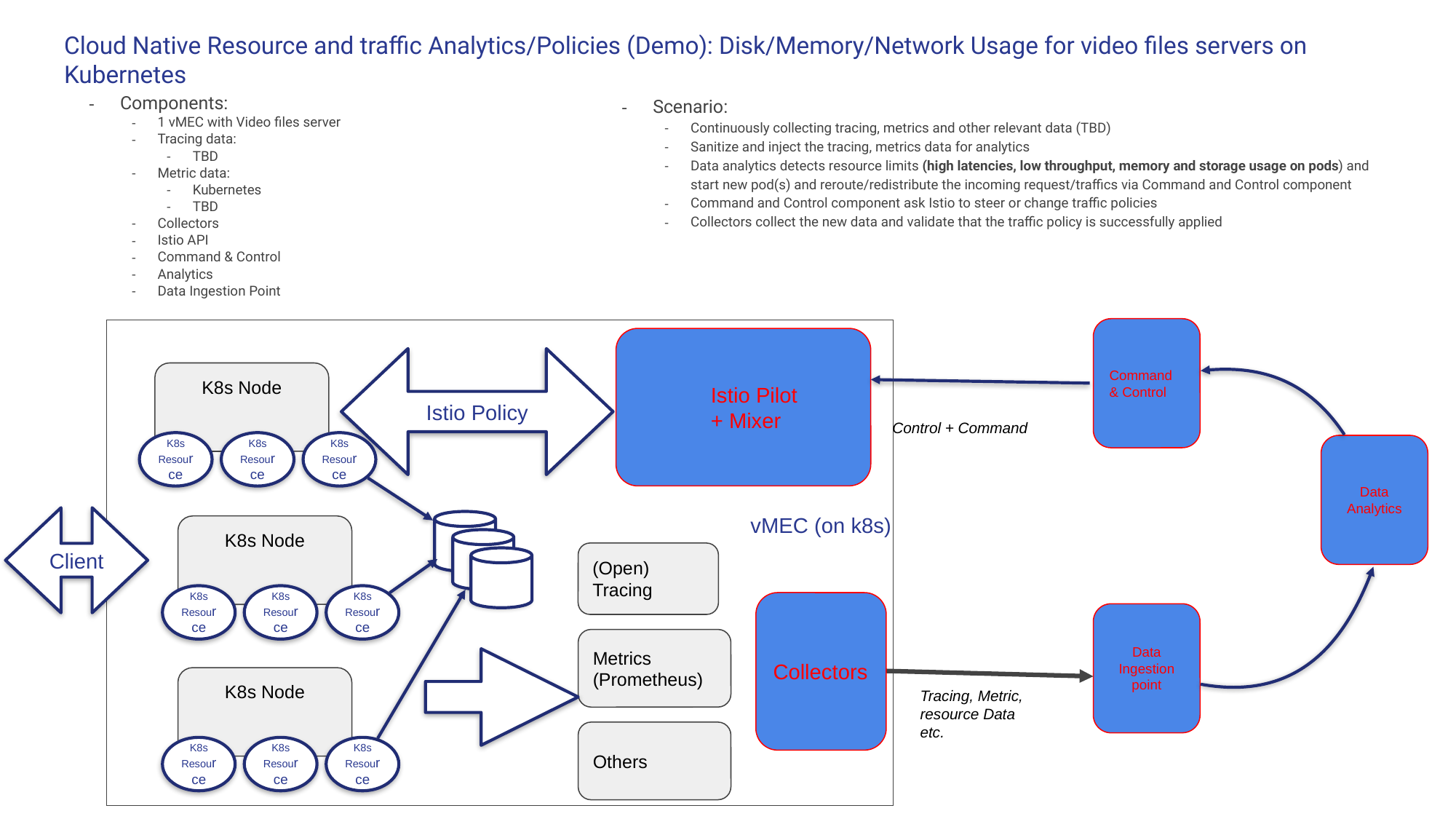

# Cloud Native Resource and traffic Analytics/Policies (Demo): Disk/Memory/Network Usage for video files servers on Kubernetes
Components:
1 vMEC with Video files server
Tracing data:
TBD
Metric data:
Kubernetes
TBD
Collectors
Istio API
Command & Control
Analytics
Data Ingestion Point
Scenario:
Continuously collecting tracing, metrics and other relevant data (TBD)
Sanitize and inject the tracing, metrics data for analytics
Data analytics detects resource limits (high latencies, low throughput, memory and storage usage on pods) and start new pod(s) and reroute/redistribute the incoming request/traffics via Command and Control component
Command and Control component ask Istio to steer or change traffic policies
Collectors collect the new data and validate that the traffic policy is successfully applied

Command & Control

Istio Pilot + Mixer

Istio Policy

K8s Node

Control + Command

K8s
Resource

K8s
Resource

K8s
Resource

Data Analytics

vMEC (on k8s)

Client

K8s Node

(Open) Tracing

K8s
Resource

K8s
Resource

K8s
Resource

Collectors

Data Ingestion point

Metrics (Prometheus)

K8s Node

Tracing, Metric, resource Data etc.

Others

K8s
Resource

K8s
Resource

K8s
Resource